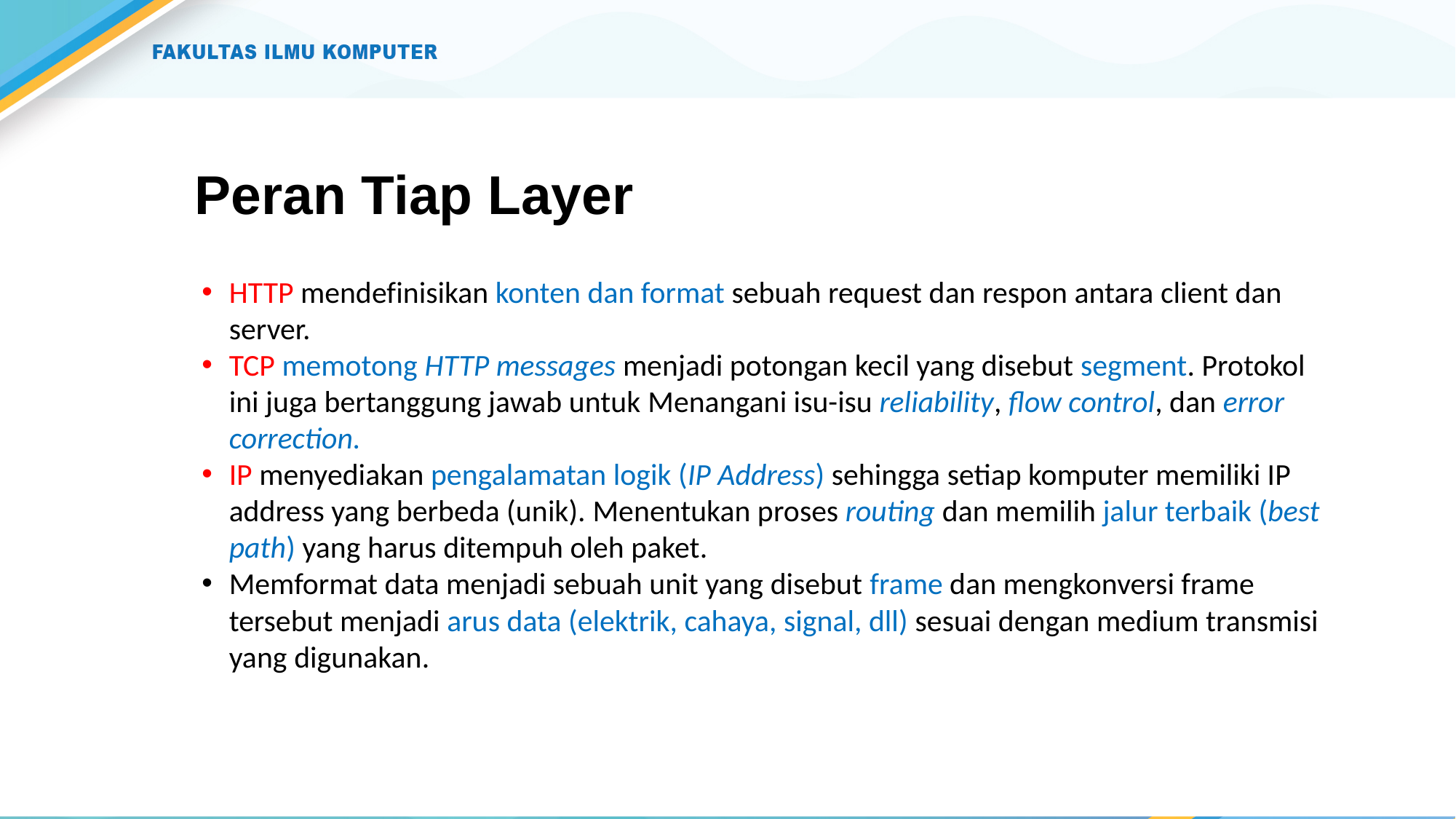

# Peran Tiap Layer
HTTP mendefinisikan konten dan format sebuah request dan respon antara client dan server.
TCP memotong HTTP messages menjadi potongan kecil yang disebut segment. Protokol ini juga bertanggung jawab untuk Menangani isu-isu reliability, flow control, dan error correction.
IP menyediakan pengalamatan logik (IP Address) sehingga setiap komputer memiliki IP address yang berbeda (unik). Menentukan proses routing dan memilih jalur terbaik (best path) yang harus ditempuh oleh paket.
Memformat data menjadi sebuah unit yang disebut frame dan mengkonversi frame tersebut menjadi arus data (elektrik, cahaya, signal, dll) sesuai dengan medium transmisi yang digunakan.